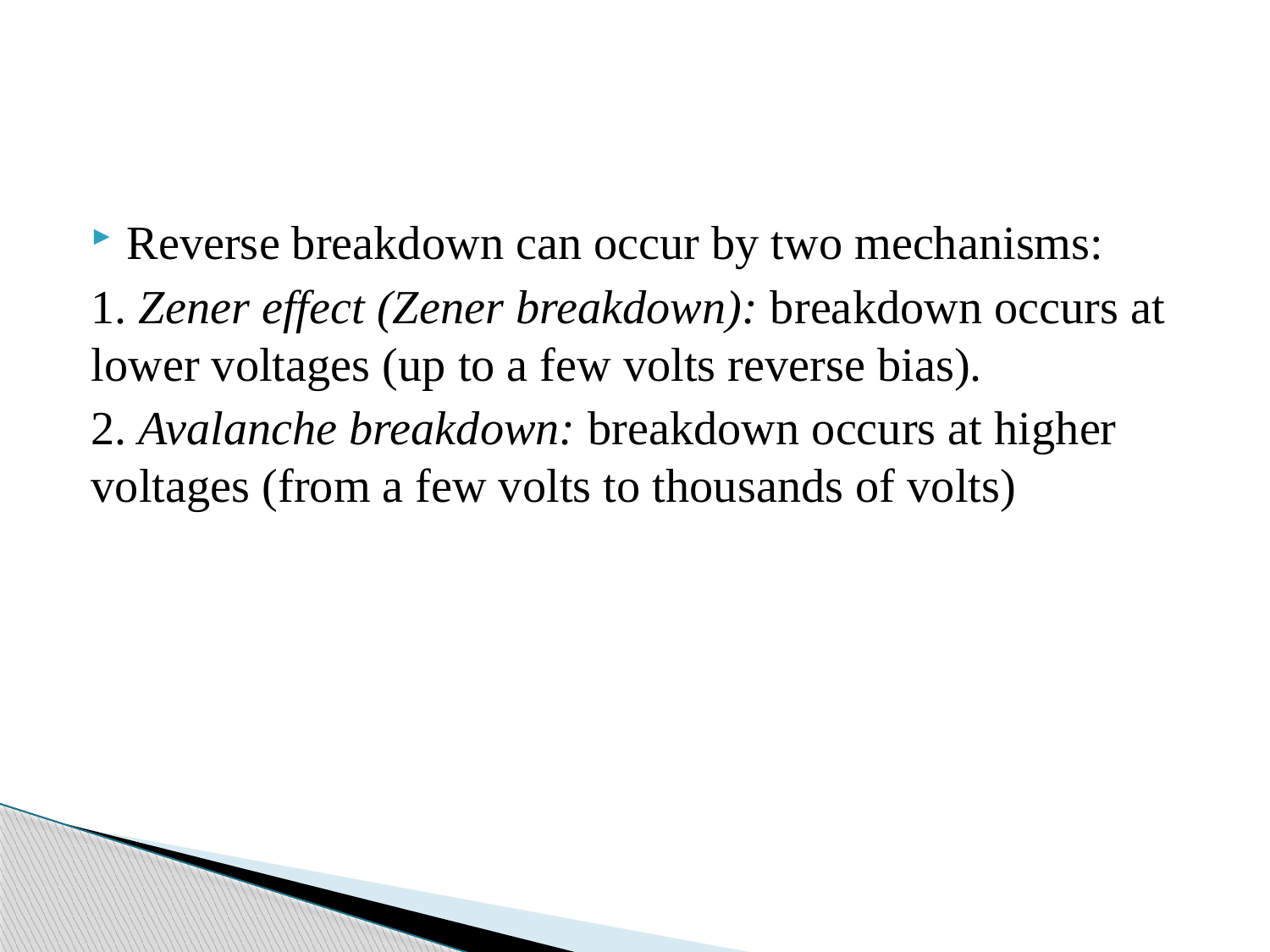

#
Reverse breakdown can occur by two mechanisms:
1. Zener effect (Zener breakdown): breakdown occurs at lower voltages (up to a few volts reverse bias).
2. Avalanche breakdown: breakdown occurs at higher voltages (from a few volts to thousands of volts)